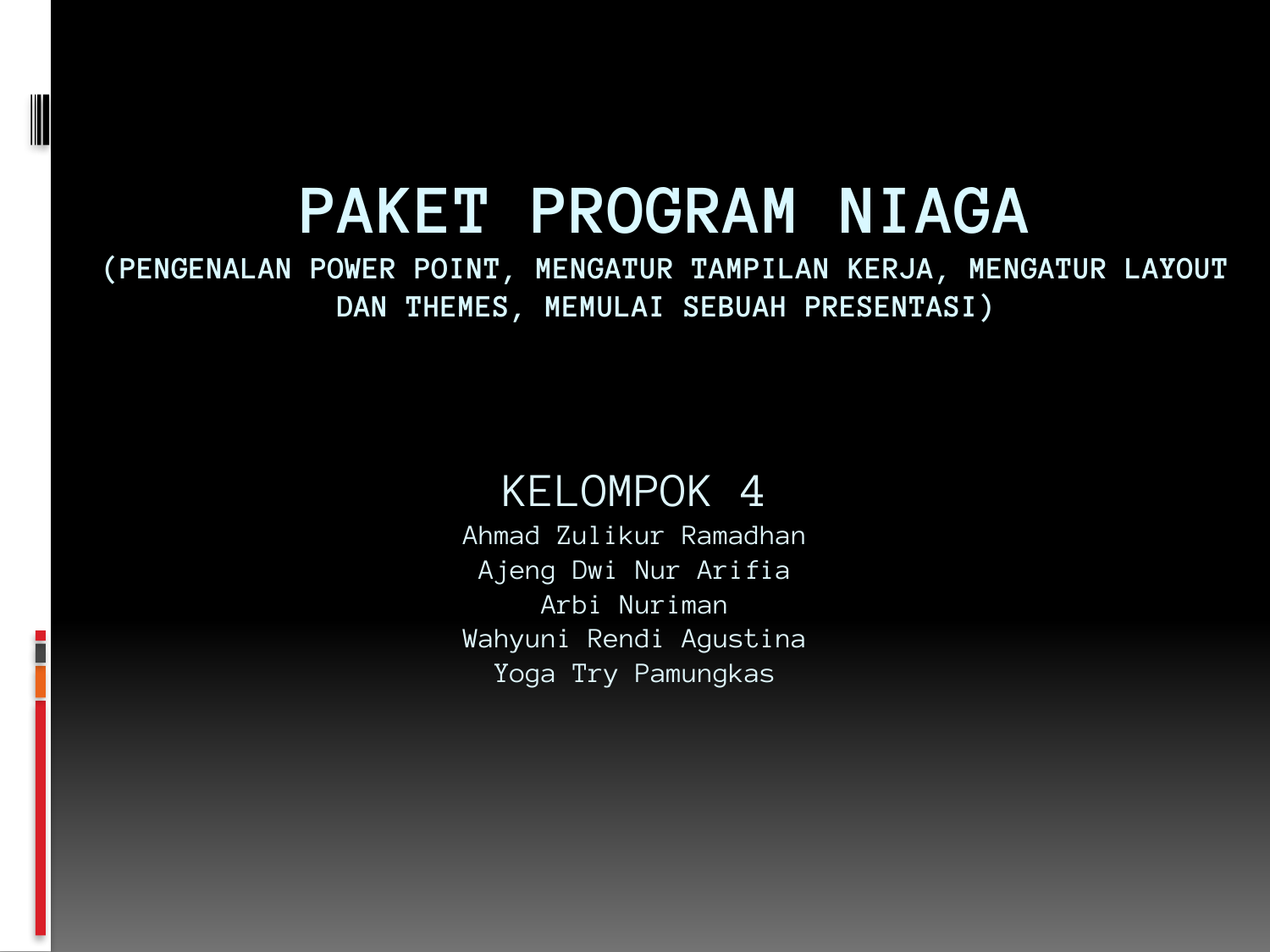

# Paket program niaga (PENGENALAN POWER POINT, MENGATUR TAMPILAN KERJA, MENGATUR LAYOUT DAN THEMES, Memulai sebuah PRESENTASI)
KELOMPOK 4
Ahmad Zulikur Ramadhan
Ajeng Dwi Nur Arifia
Arbi Nuriman
Wahyuni Rendi Agustina
Yoga Try Pamungkas